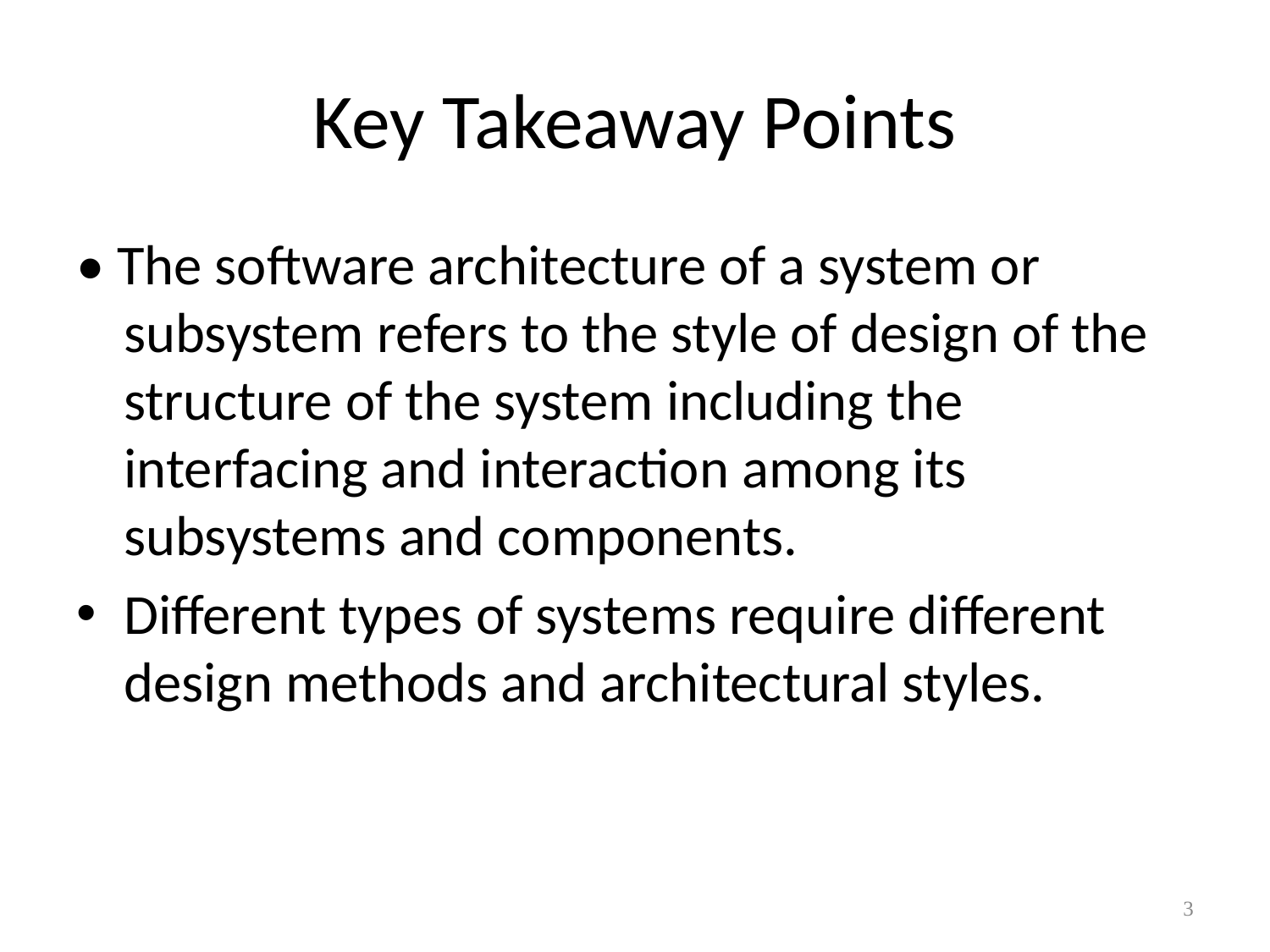

# Key Takeaway Points
• The software architecture of a system or subsystem refers to the style of design of the structure of the system including the interfacing and interaction among its subsystems and components.
Different types of systems require different design methods and architectural styles.
3